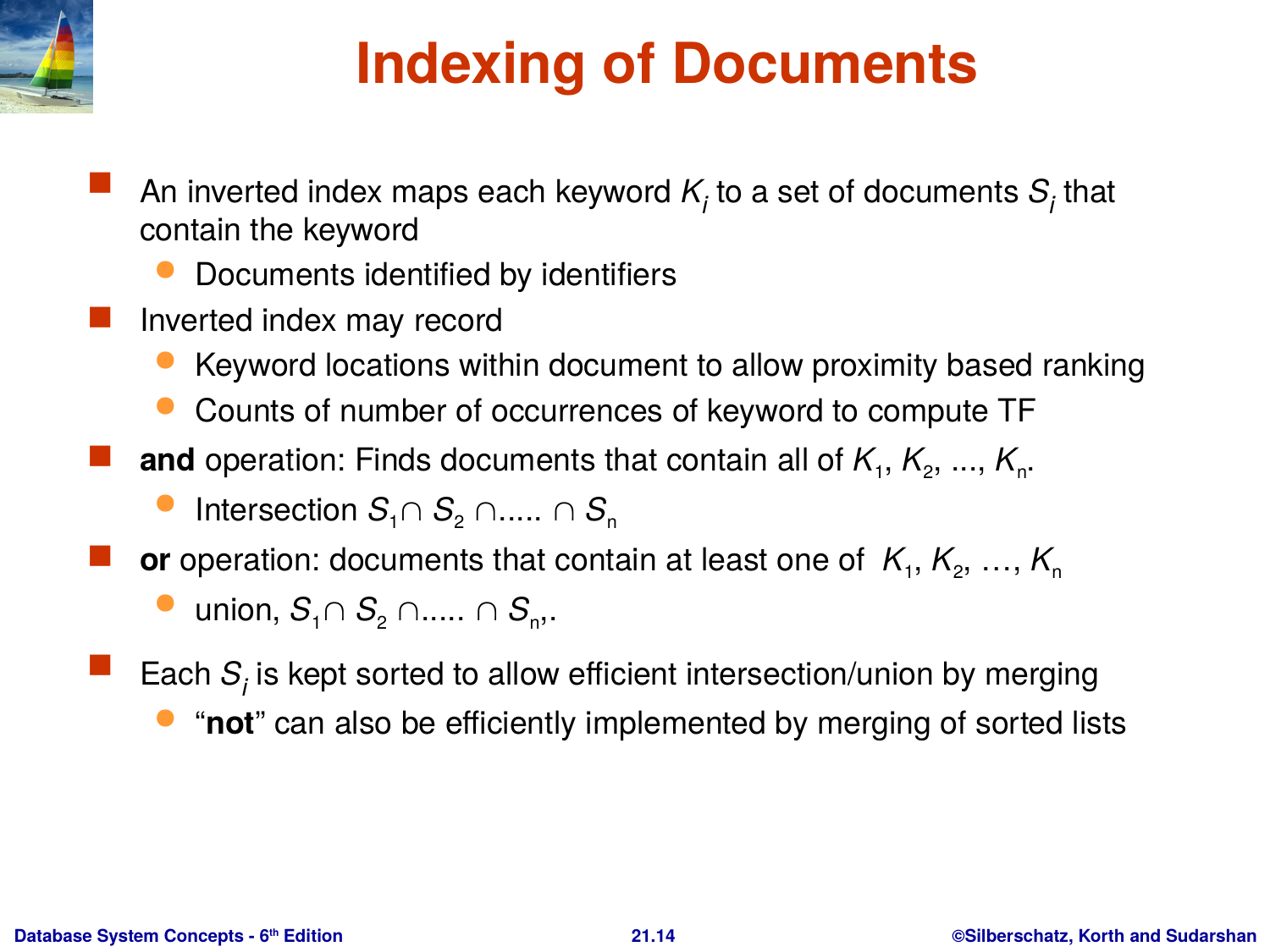

# Indexing of Documents
An inverted index maps each keyword Ki to a set of documents Si that contain the keyword
Documents identified by identifiers
Inverted index may record
Keyword locations within document to allow proximity based ranking
Counts of number of occurrences of keyword to compute TF
and operation: Finds documents that contain all of K1, K2, ..., Kn.
Intersection S1∩ S2 ∩..... ∩ Sn
or operation: documents that contain at least one of  K1, K2, …, Kn
union, S1∩ S2 ∩..... ∩ Sn,.
Each Si is kept sorted to allow efficient intersection/union by merging
“not” can also be efficiently implemented by merging of sorted lists